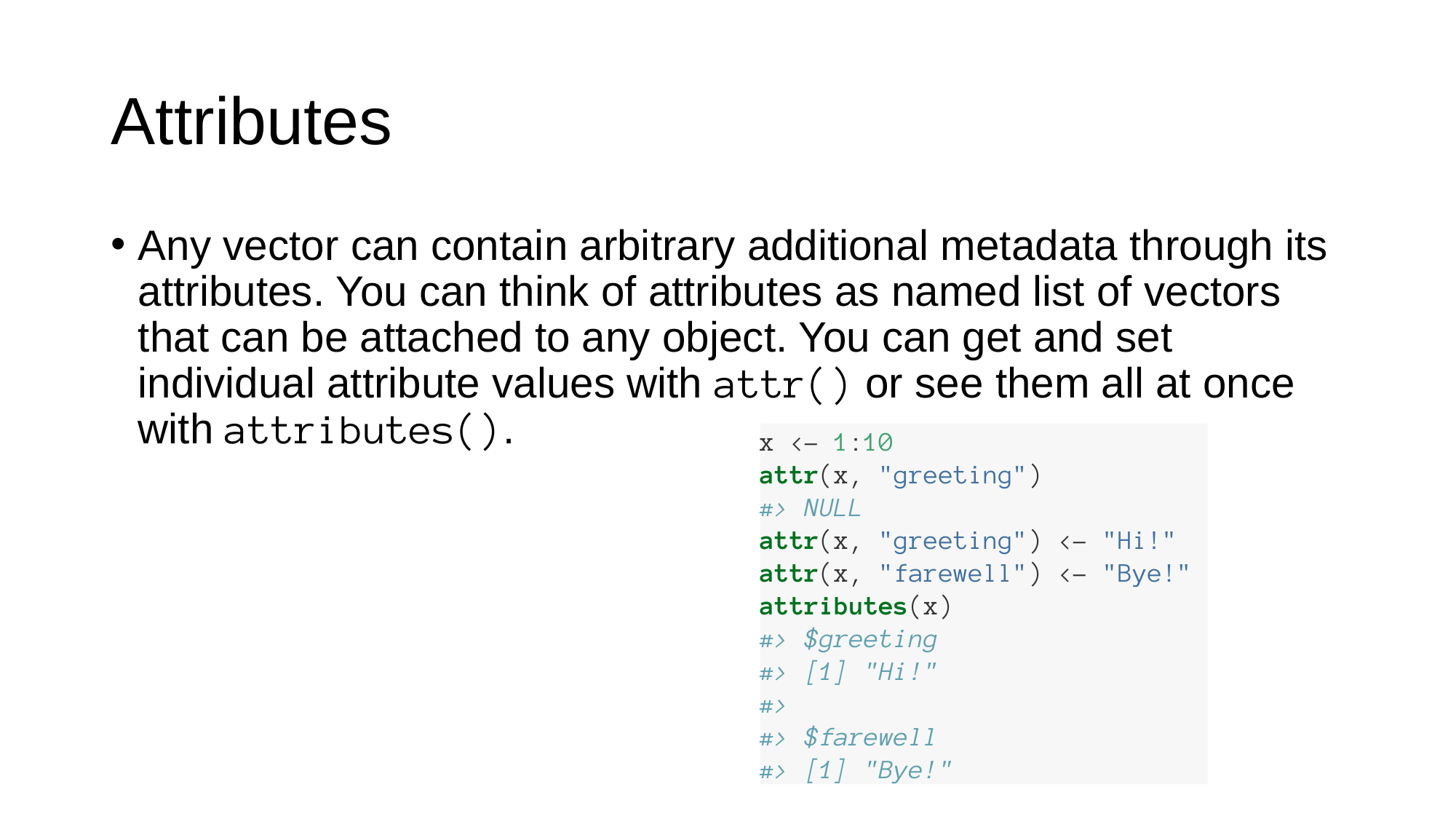

# Attributes
Any vector can contain arbitrary additional metadata through its attributes. You can think of attributes as named list of vectors that can be attached to any object. You can get and set individual attribute values with attr() or see them all at once with attributes().

x <- 1:10
attr(x, "greeting")
#> NULL
attr(x, "greeting") <- "Hi!"
attr(x, "farewell") <- "Bye!"
attributes(x)
#> $greeting
#> [1] "Hi!"
#>
#> $farewell
#> [1] "Bye!"